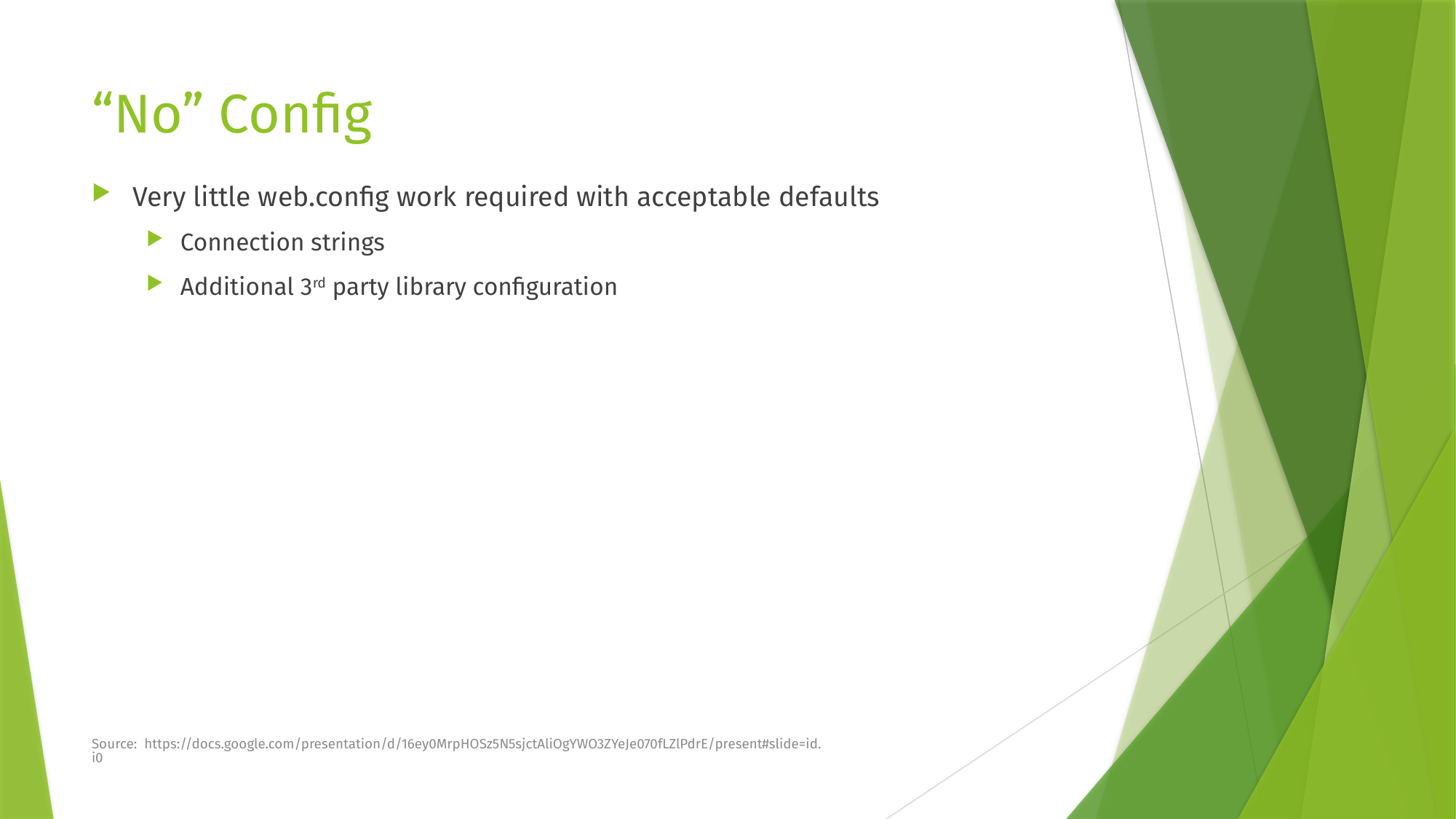

# “No” Config
Very little web.config work required with acceptable defaults
Connection strings
Additional 3rd party library configuration
Source:  https://docs.google.com/presentation/d/16ey0MrpHOSz5N5sjctAliOgYWO3ZYeJe070fLZlPdrE/present#slide=id.i0